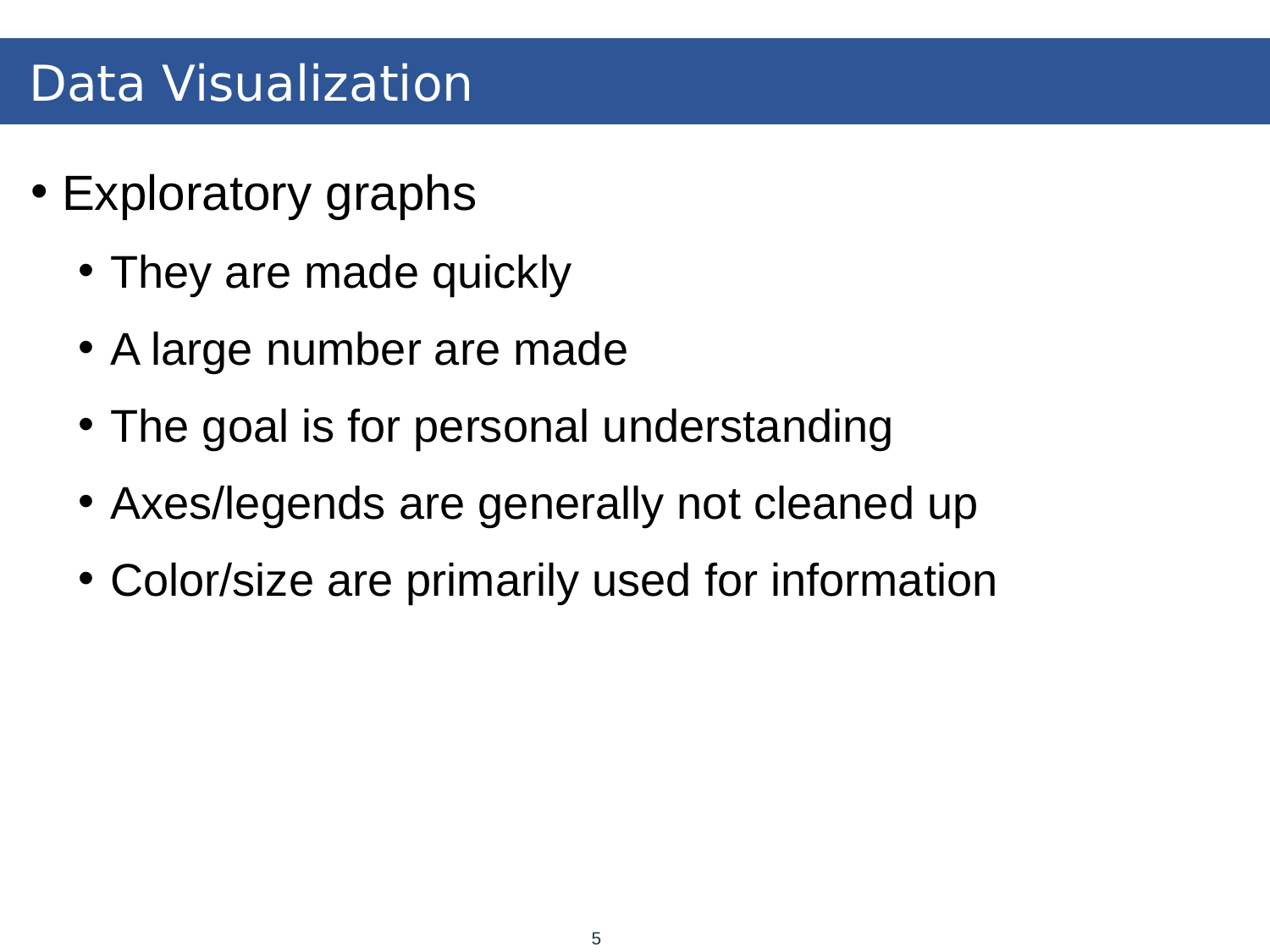

# Data Visualization
Exploratory graphs
They are made quickly
A large number are made
The goal is for personal understanding
Axes/legends are generally not cleaned up
Color/size are primarily used for information